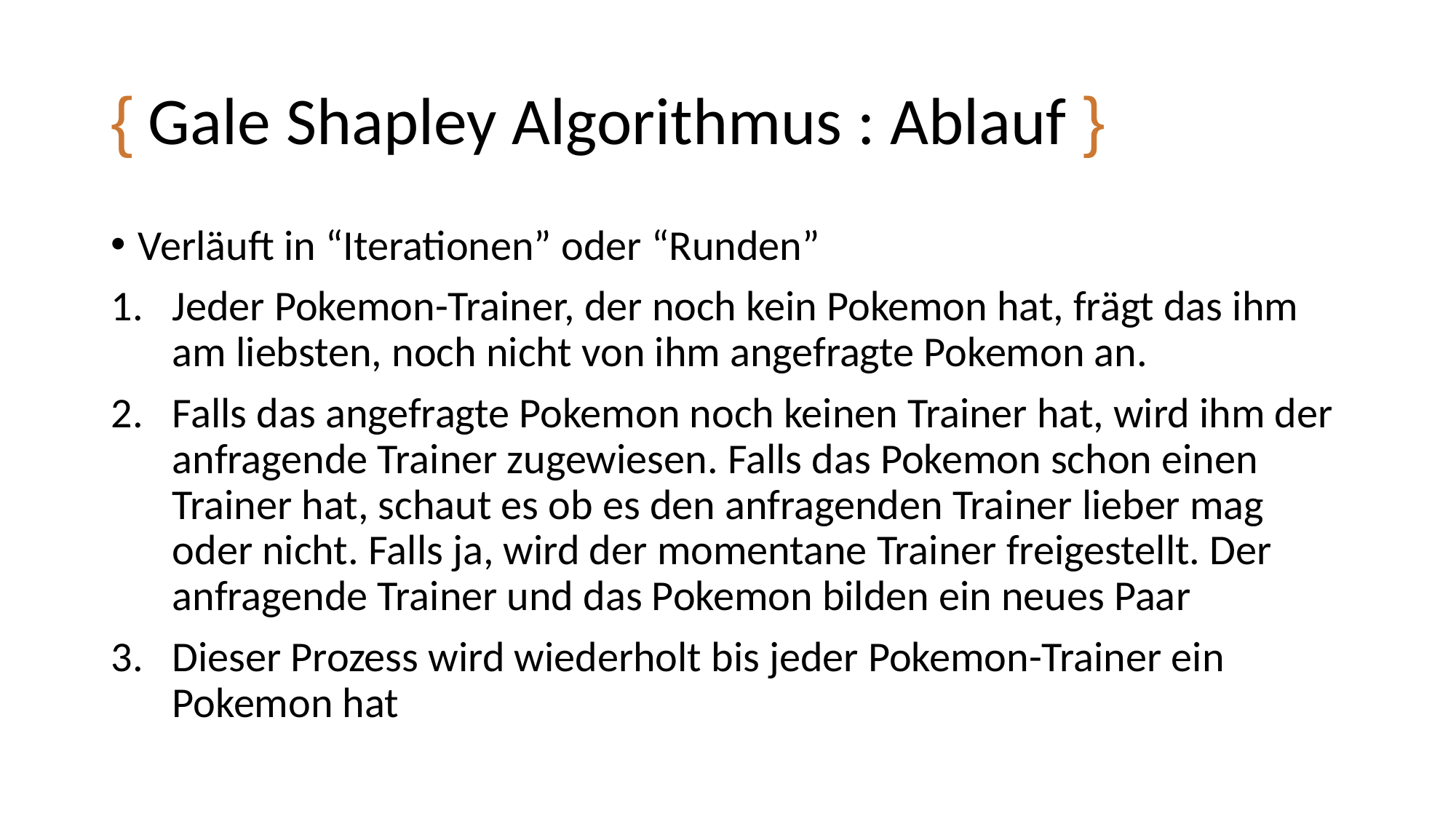

# { Gale Shapley Algorithmus : Ablauf }
Verläuft in “Iterationen” oder “Runden”
Jeder Pokemon-Trainer, der noch kein Pokemon hat, frägt das ihm am liebsten, noch nicht von ihm angefragte Pokemon an.
Falls das angefragte Pokemon noch keinen Trainer hat, wird ihm der anfragende Trainer zugewiesen. Falls das Pokemon schon einen Trainer hat, schaut es ob es den anfragenden Trainer lieber mag oder nicht. Falls ja, wird der momentane Trainer freigestellt. Der anfragende Trainer und das Pokemon bilden ein neues Paar
Dieser Prozess wird wiederholt bis jeder Pokemon-Trainer ein Pokemon hat